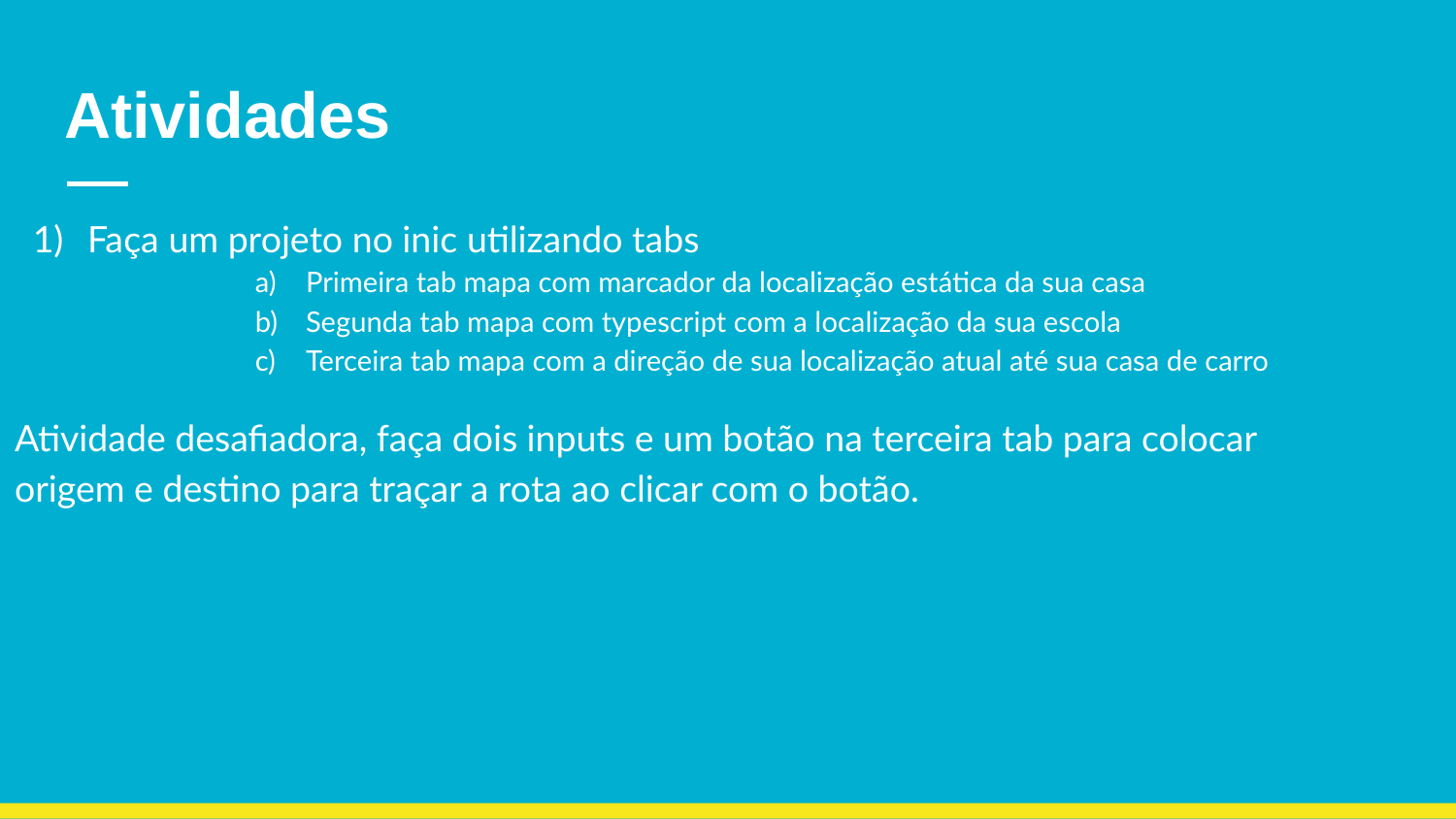

# Atividades
Faça um projeto no inic utilizando tabs
Primeira tab mapa com marcador da localização estática da sua casa
Segunda tab mapa com typescript com a localização da sua escola
Terceira tab mapa com a direção de sua localização atual até sua casa de carro
Atividade desafiadora, faça dois inputs e um botão na terceira tab para colocar origem e destino para traçar a rota ao clicar com o botão.